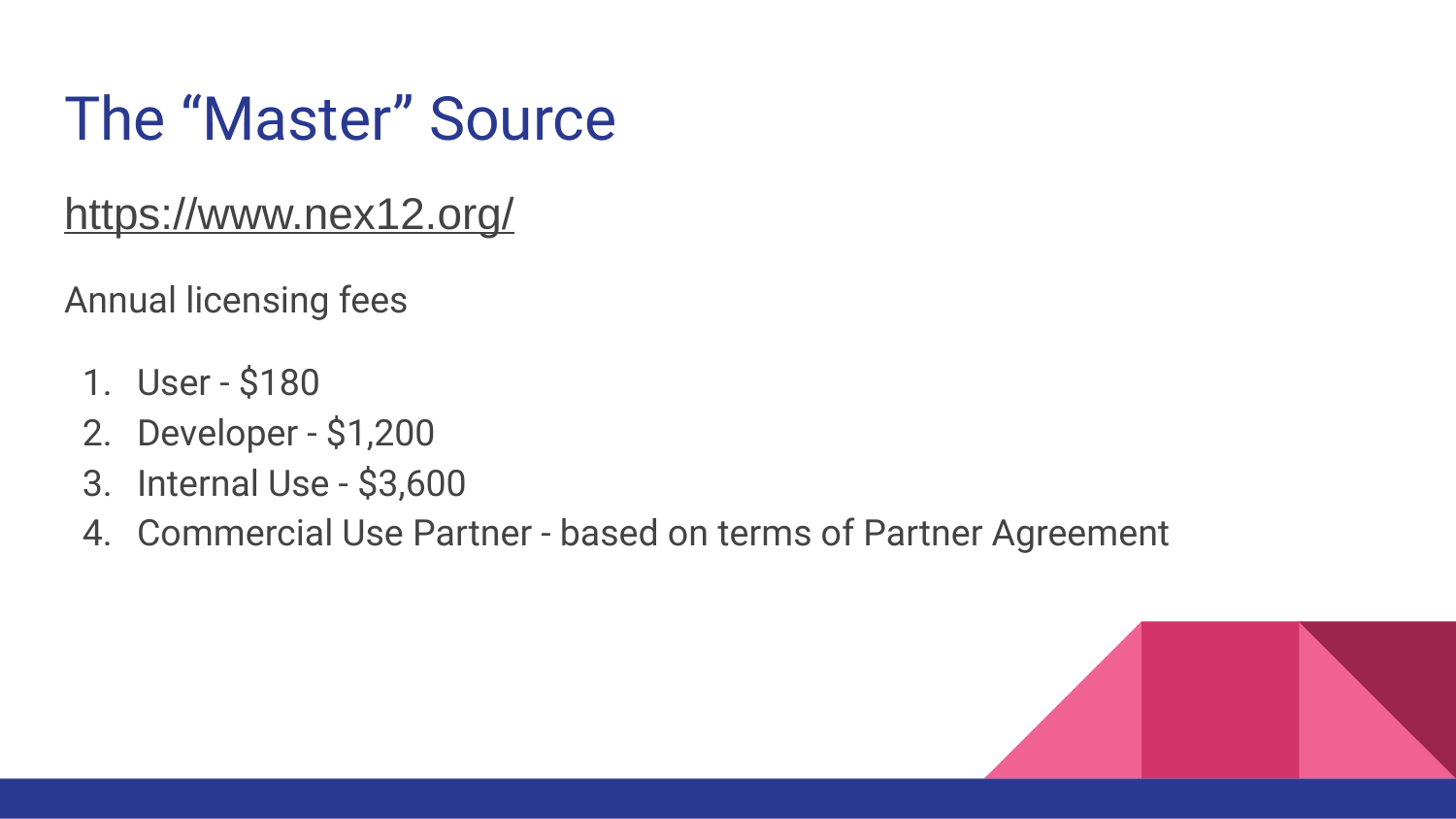

# The “Master” Source
https://www.nex12.org/
Annual licensing fees
User - $180
Developer - $1,200
Internal Use - $3,600
Commercial Use Partner - based on terms of Partner Agreement